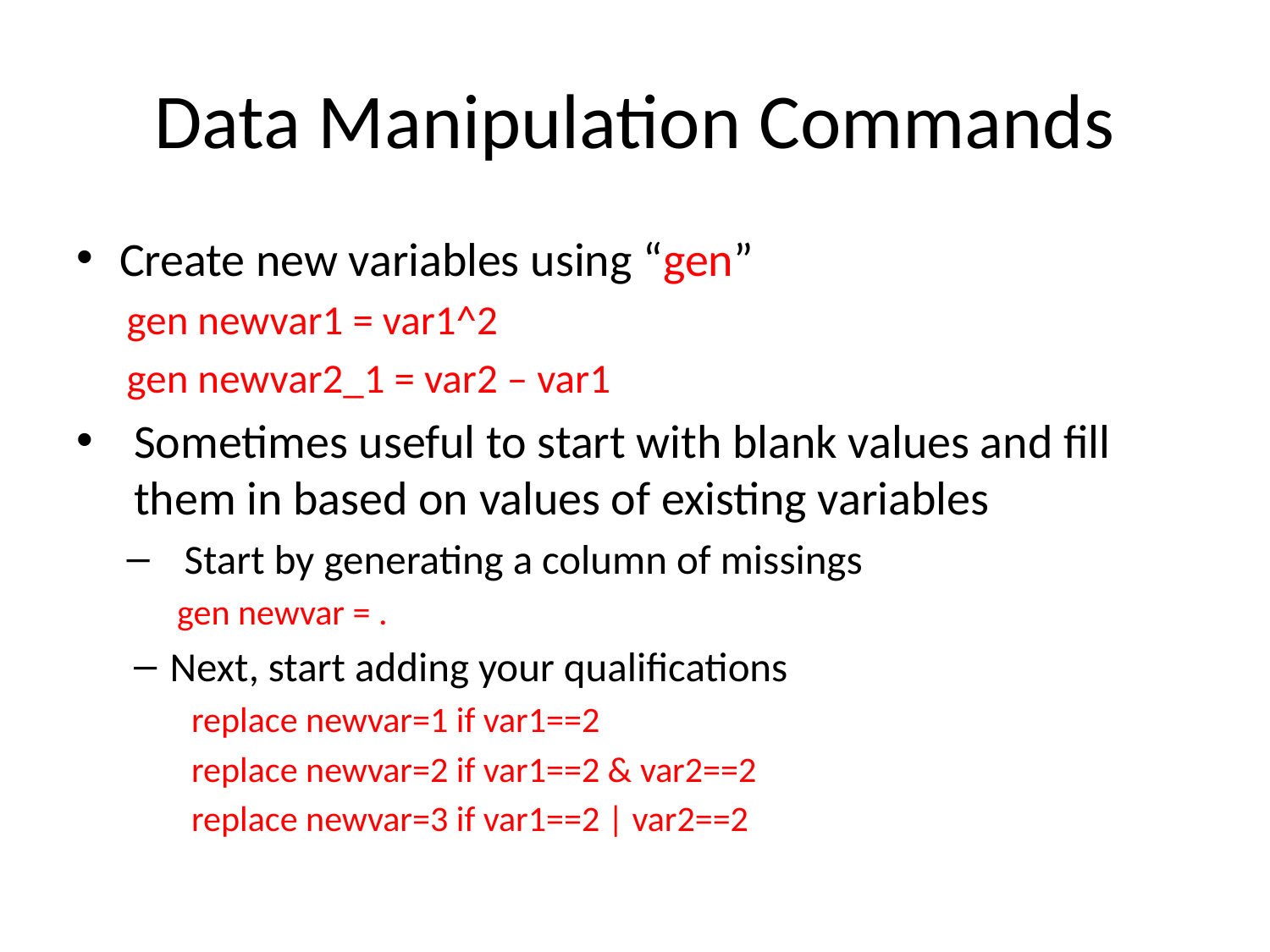

# Data Manipulation Commands
Create new variables using “gen”
gen newvar1 = var1^2
gen newvar2_1 = var2 – var1
Sometimes useful to start with blank values and fill them in based on values of existing variables
Start by generating a column of missings
gen newvar = .
Next, start adding your qualifications
replace newvar=1 if var1==2
replace newvar=2 if var1==2 & var2==2
replace newvar=3 if var1==2 | var2==2